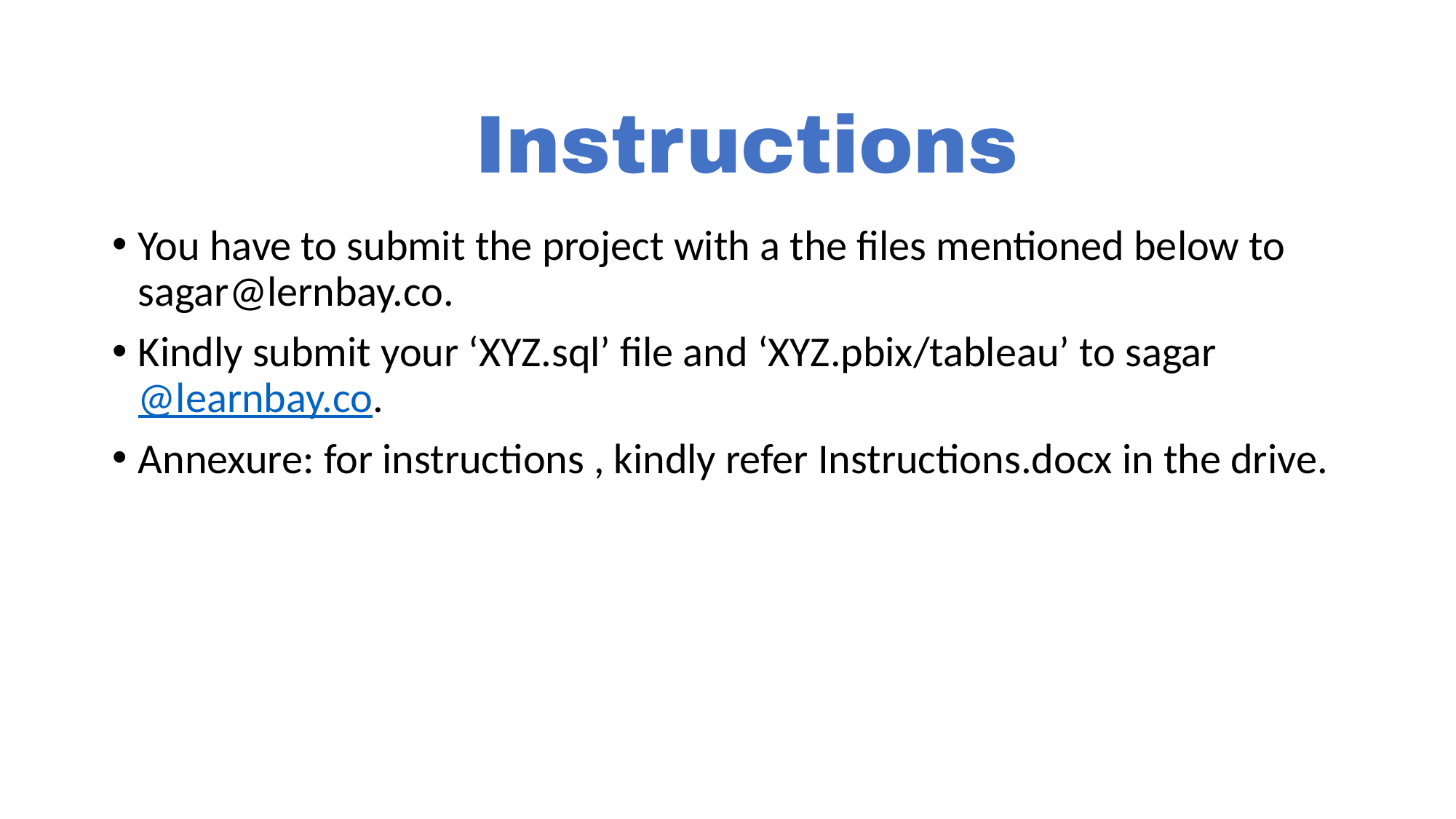

# Instructions
You have to submit the project with a the files mentioned below to sagar@lernbay.co.
Kindly submit your ‘XYZ.sql’ file and ‘XYZ.pbix/tableau’ to sagar@learnbay.co.
Annexure: for instructions , kindly refer Instructions.docx in the drive.